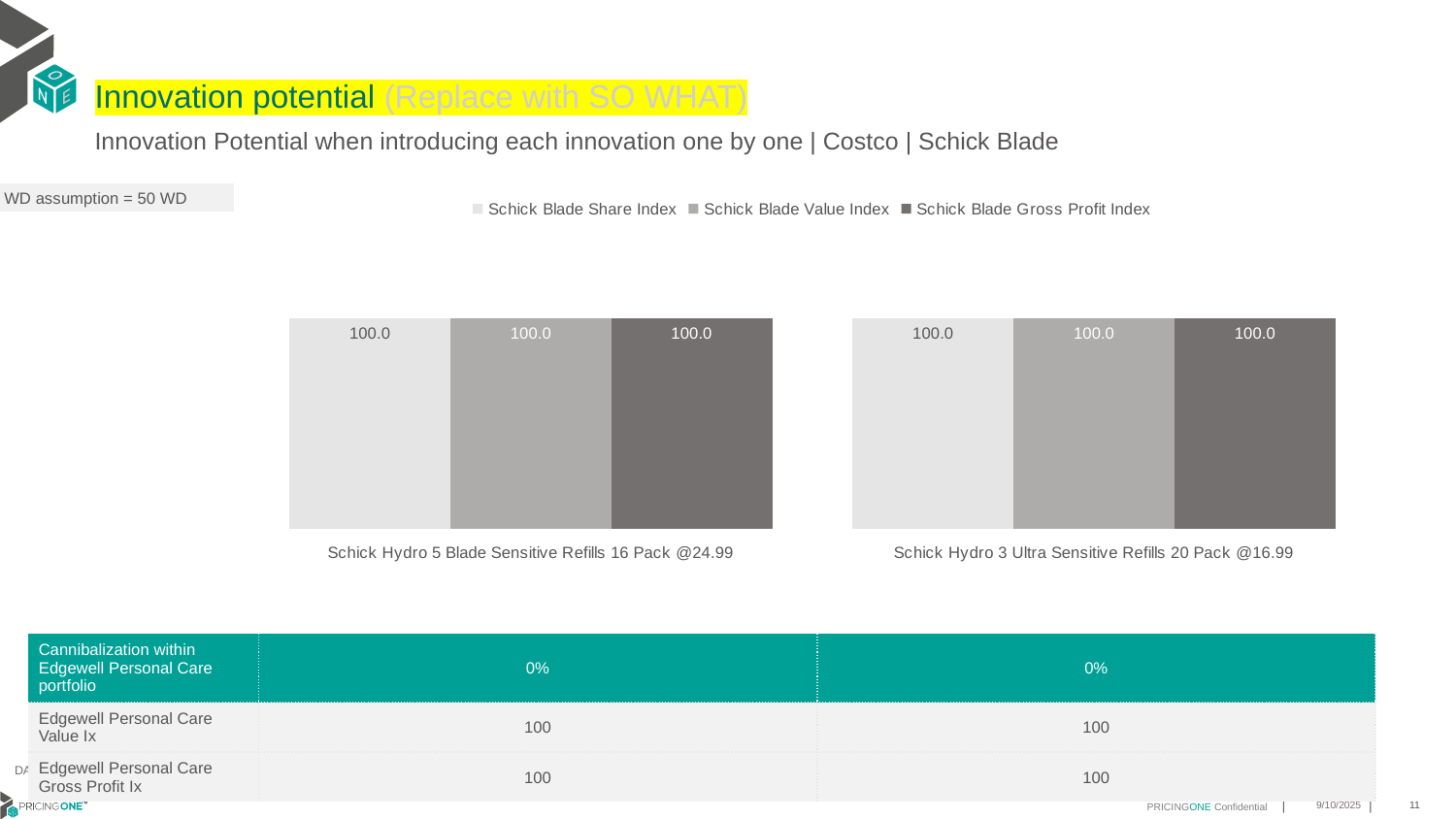

# Innovation potential (Replace with SO WHAT)
Innovation Potential when introducing each innovation one by one | Costco | Schick Blade
WD assumption = 50 WD

### Chart

| Category | Schick Blade Share Index | Schick Blade Value Index | Schick Blade Gross Profit Index |
|---|---|---|---|
| Schick Hydro 5 Blade Sensitive Refills 16 Pack @24.99 | 100.0 | 100.0 | 100.0 |
| Schick Hydro 3 Ultra Sensitive Refills 20 Pack @16.99 | 100.0 | 100.0 | 100.0 |
| Cannibalization within Edgewell Personal Care portfolio | 0% | 0% |
| --- | --- | --- |
| Edgewell Personal Care Value Ix | 100 | 100 |
| Edgewell Personal Care Gross Profit Ix | 100 | 100 |
DATA SOURCE: Consumer Test | July 2025

9/10/2025
11